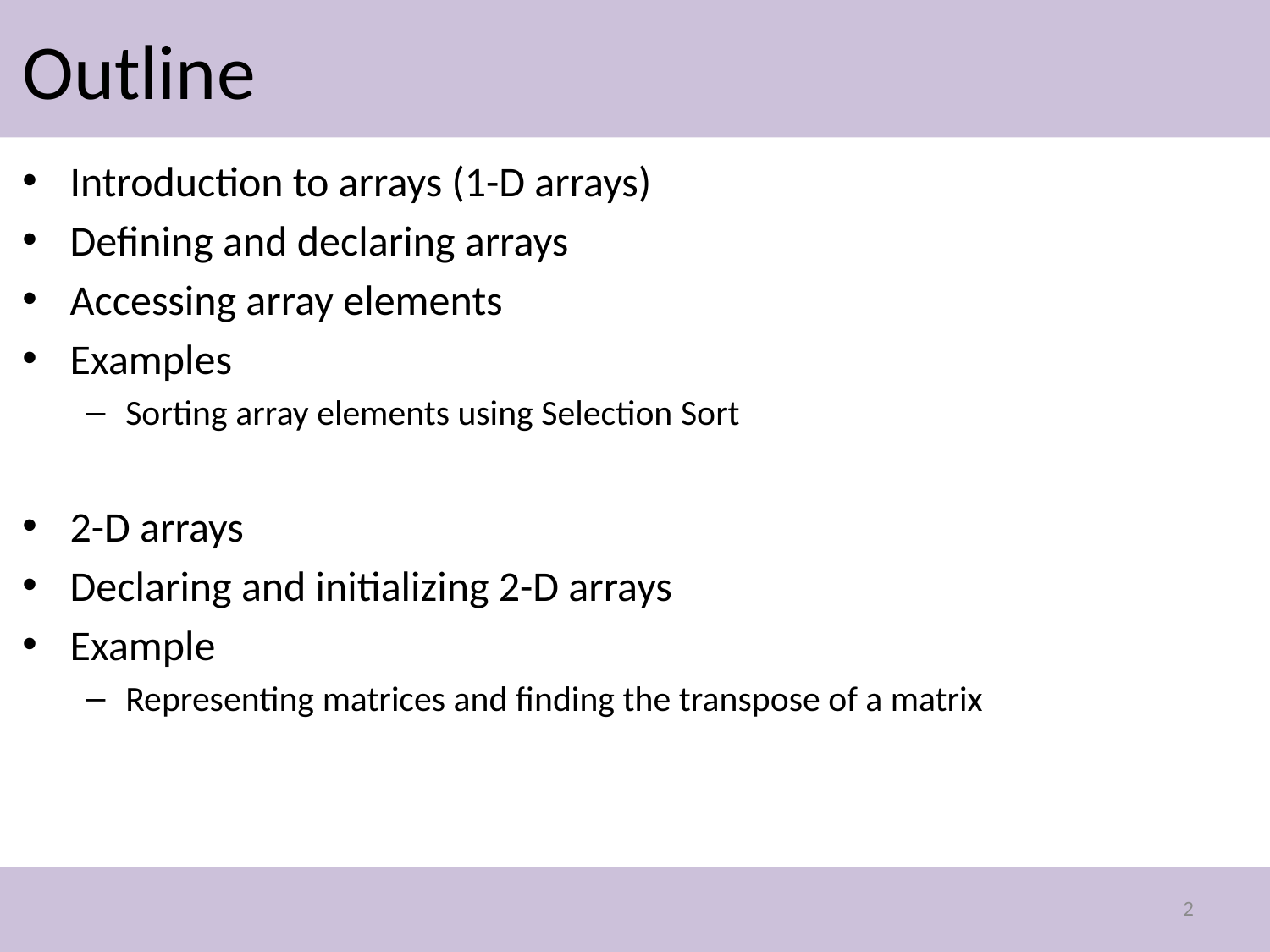

# Outline
Introduction to arrays (1-D arrays)
Defining and declaring arrays
Accessing array elements
Examples
Sorting array elements using Selection Sort

2-D arrays
Declaring and initializing 2-D arrays
Example
Representing matrices and finding the transpose of a matrix
2